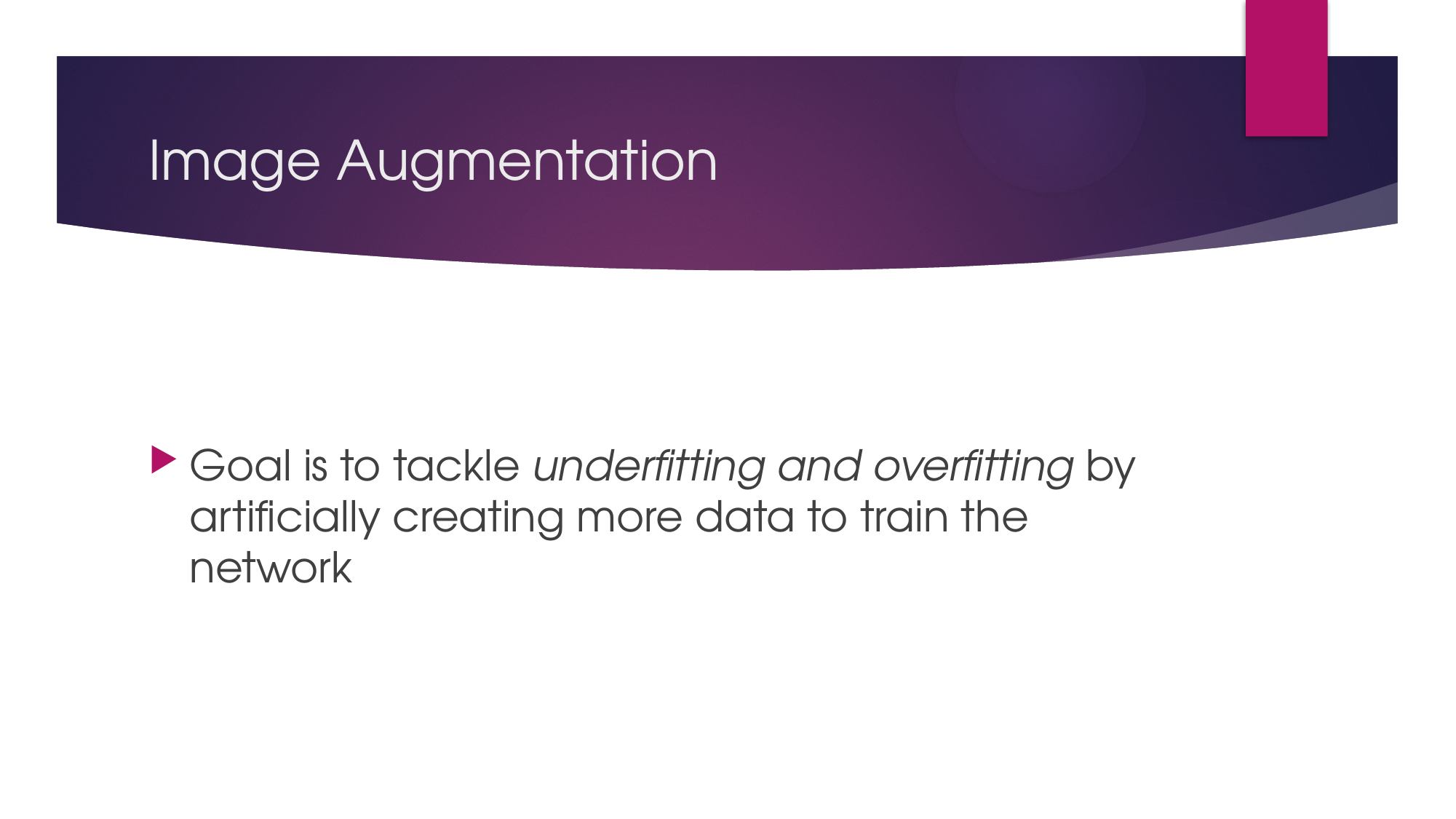

# Image Augmentation
Goal is to tackle underfitting and overfitting by artificially creating more data to train the network